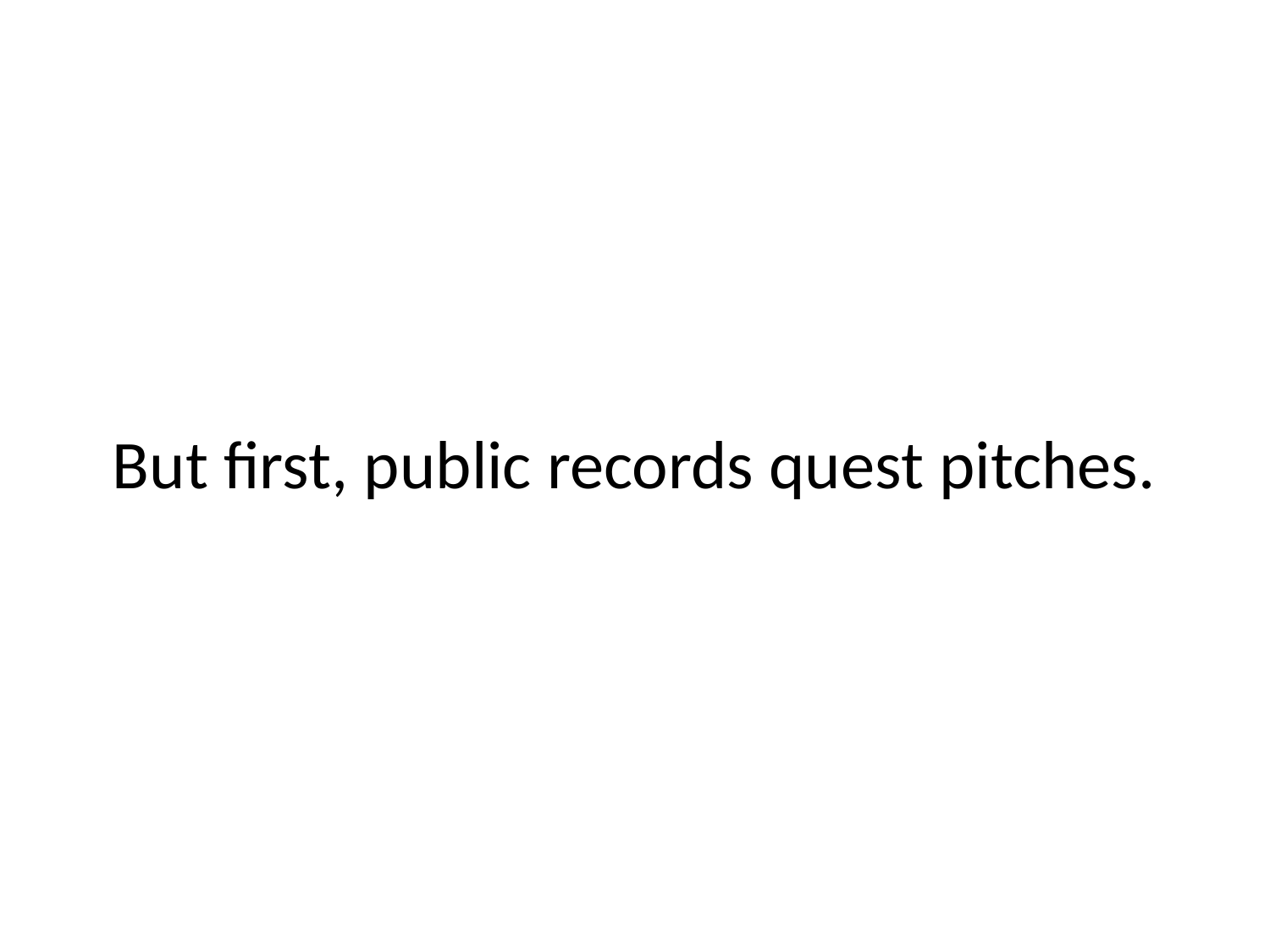

# But first, public records quest pitches.